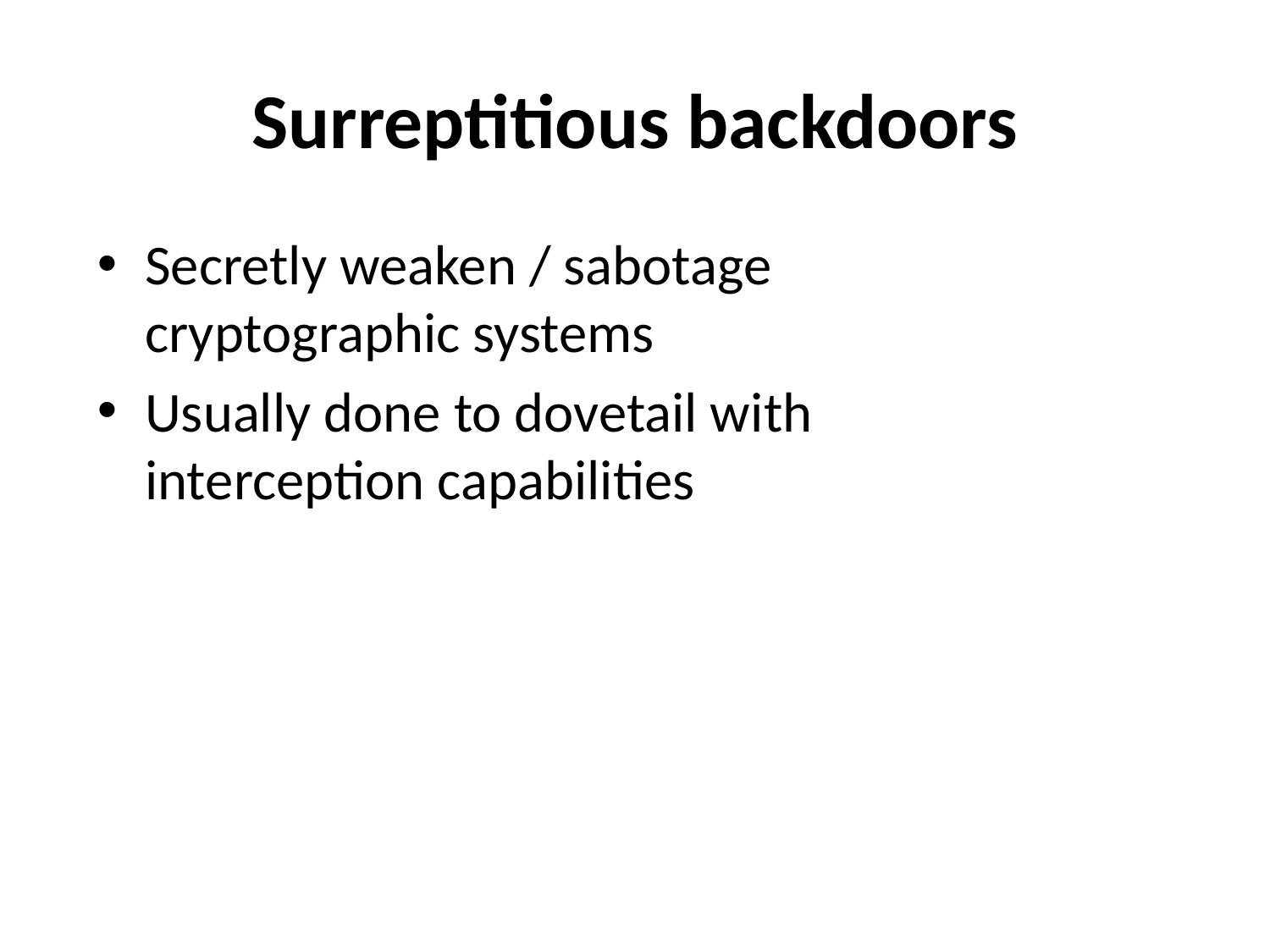

# Surreptitious backdoors
Secretly weaken / sabotage cryptographic systems
Usually done to dovetail with interception capabilities